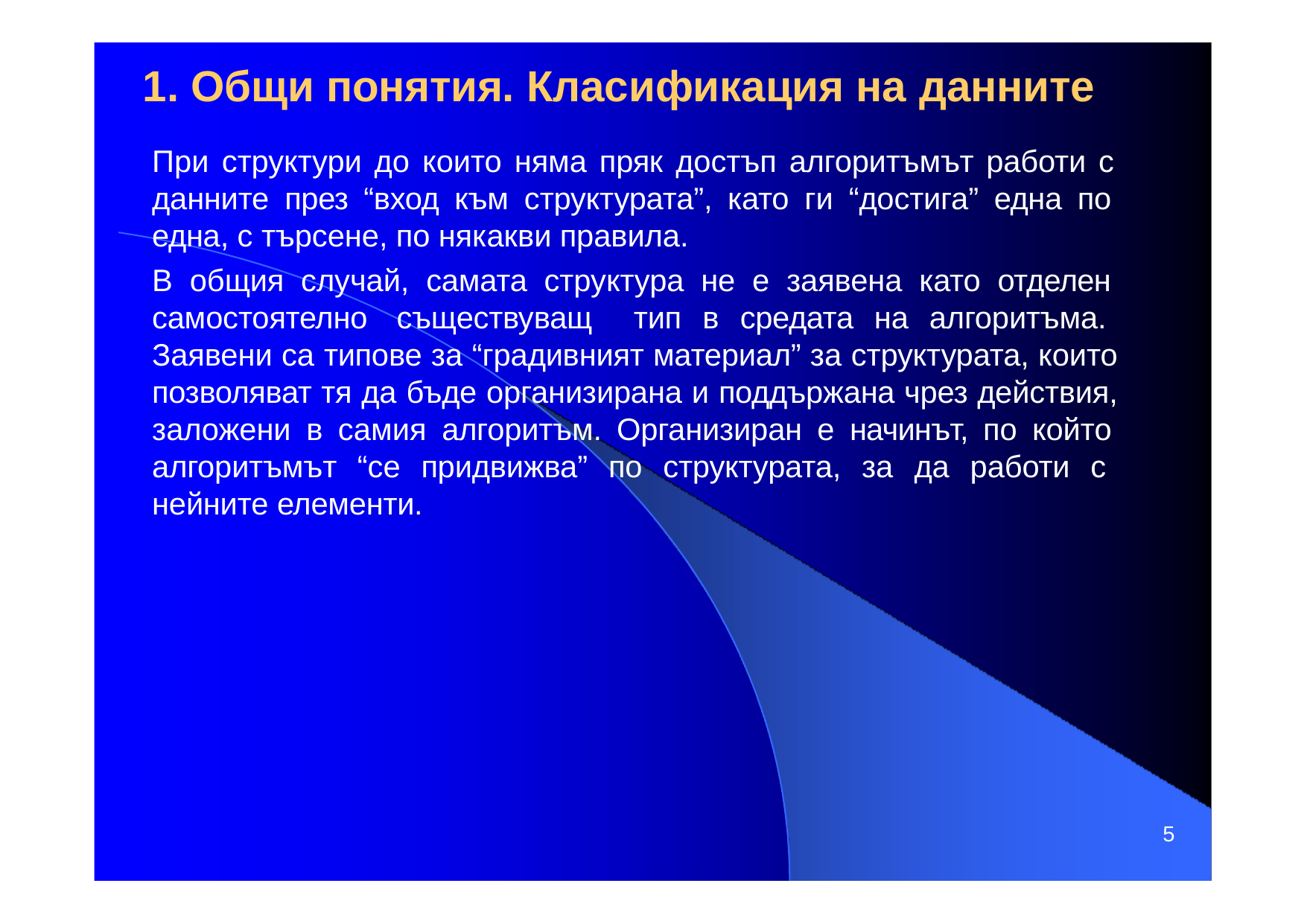

# 1. Общи понятия. Класификация на данните
При структури до които няма пряк достъп алгоритъмът работи с  данните през “вход към структурата”, като ги “достига” една по  една, с търсене, по някакви правила.
В общия случай, самата структура не е заявена като отделен  самостоятелно съществуващ  тип в средата на алгоритъма.  Заявени са типове за “градивният материал” за структурата, които  позволяват тя да бъде организирана и поддържана чрез действия,  заложени в самия алгоритъм. Организиран е начинът, по който  алгоритъмът “се придвижва” по структурата, за да работи с  нейните елементи.
5